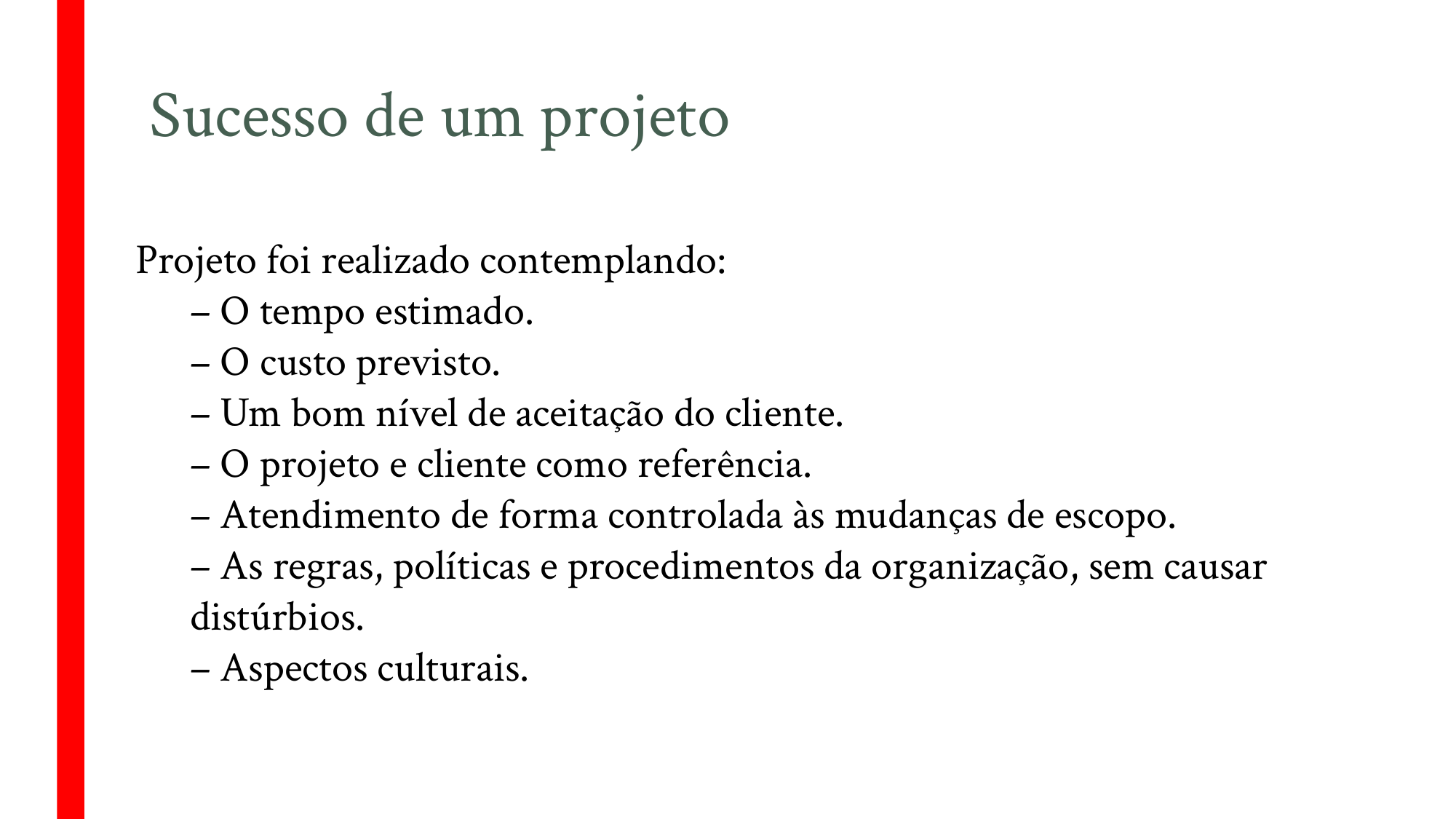

# Sucesso de um projeto
Projeto foi realizado contemplando:
– O tempo estimado.
– O custo previsto.
– Um bom nível de aceitação do cliente.
– O projeto e cliente como referência.
– Atendimento de forma controlada às mudanças de escopo.
– As regras, políticas e procedimentos da organização, sem causar distúrbios.
– Aspectos culturais.